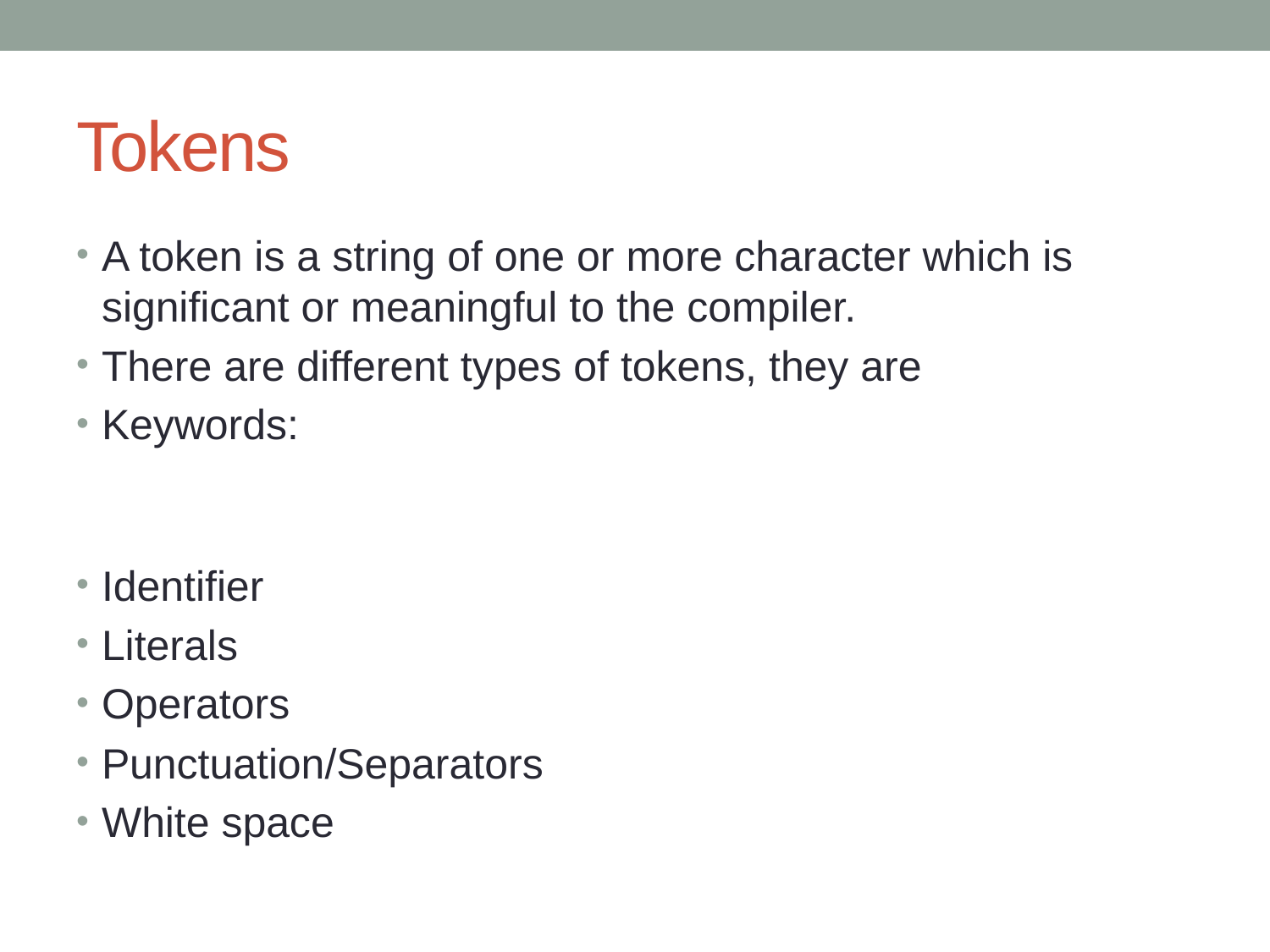

# Tokens
A token is a string of one or more character which is significant or meaningful to the compiler.
There are different types of tokens, they are
Keywords:
Identifier
Literals
Operators
Punctuation/Separators
White space